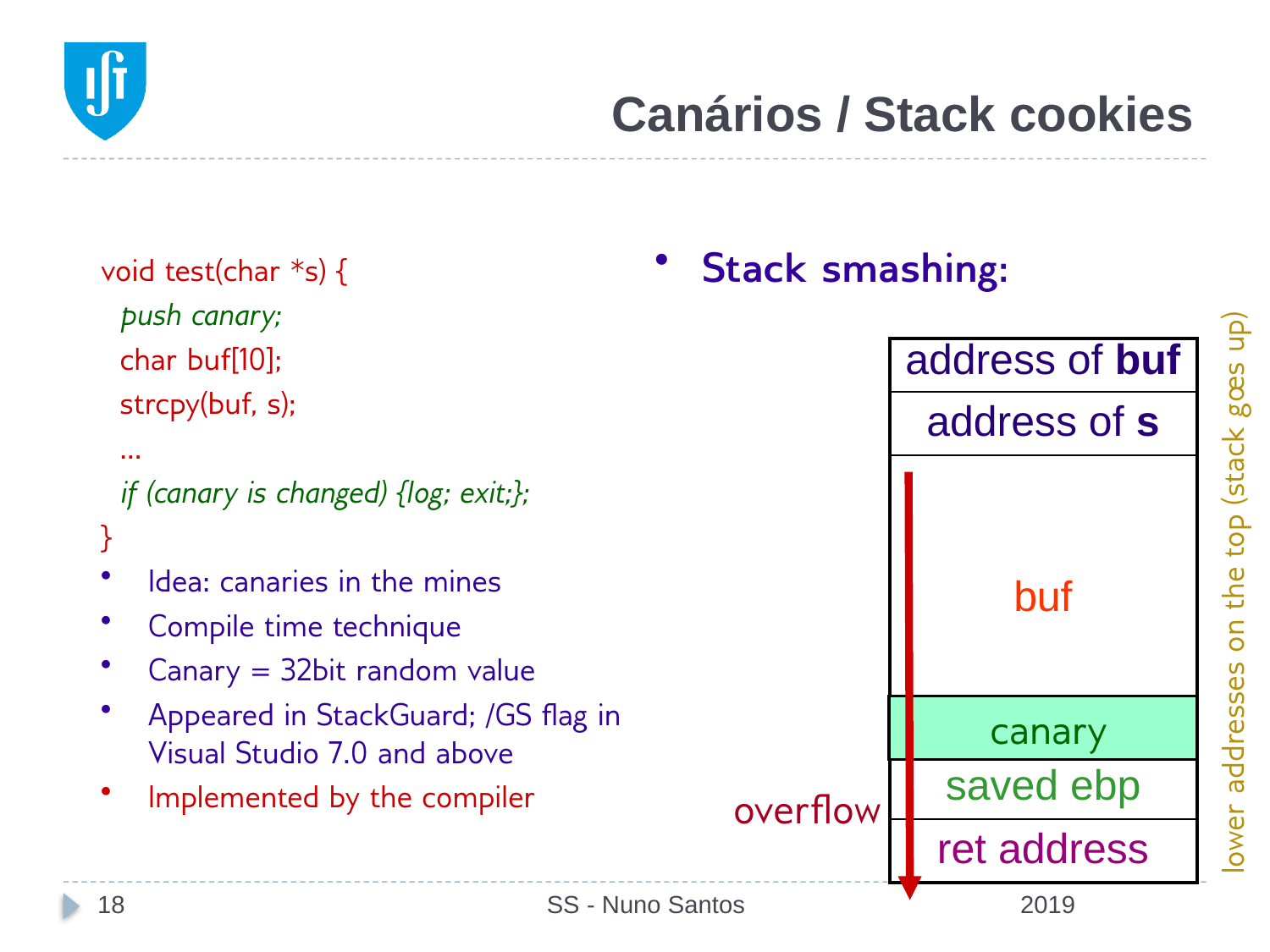

# Canários / Stack cookies
void test(char *s) {
  push canary;
  char buf[10];
  strcpy(buf, s);
  …
  if (canary is changed) {log; exit;};
}
Idea: canaries in the mines
Compile time technique
Canary = 32bit random value
Appeared in StackGuard; /GS flag in Visual Studio 7.0 and above
Implemented by the compiler
Stack smashing:
| address of buf |
| --- |
| address of s |
| buf |
| saved ebp |
| ret address |

lower addresses on the top (stack goes up)
       canary
overflow
18
SS - Nuno Santos
2019